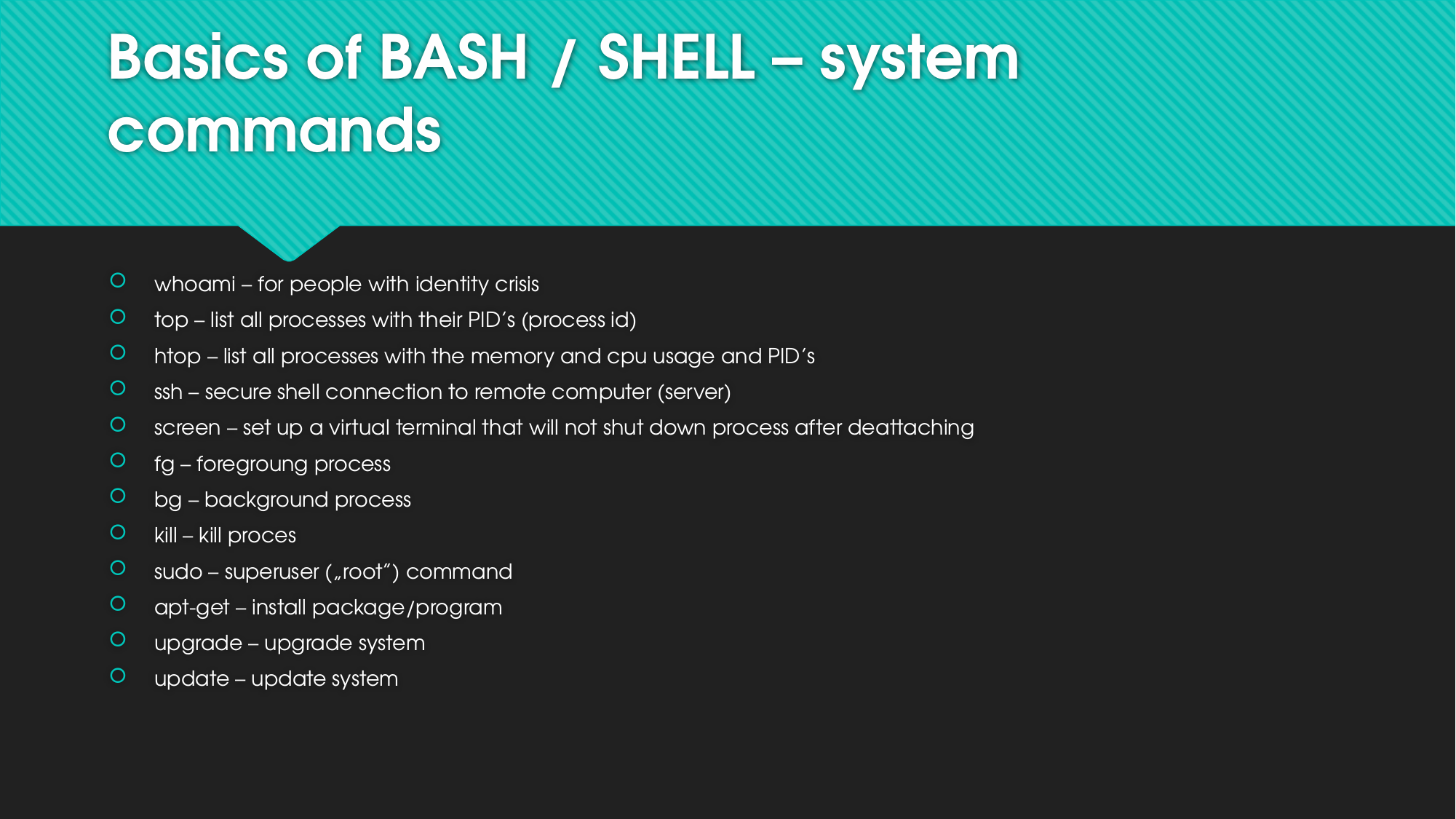

# Basics of BASH / SHELL – system commands
 whoami – for people with identity crisis
 top – list all processes with their PID’s (process id)
 htop – list all processes with the memory and cpu usage and PID’s
 ssh – secure shell connection to remote computer (server)
 screen – set up a virtual terminal that will not shut down process after deattaching
 fg – foregroung process
 bg – background process
 kill – kill proces
 sudo – superuser („root”) command
 apt-get – install package/program
 upgrade – upgrade system
 update – update system